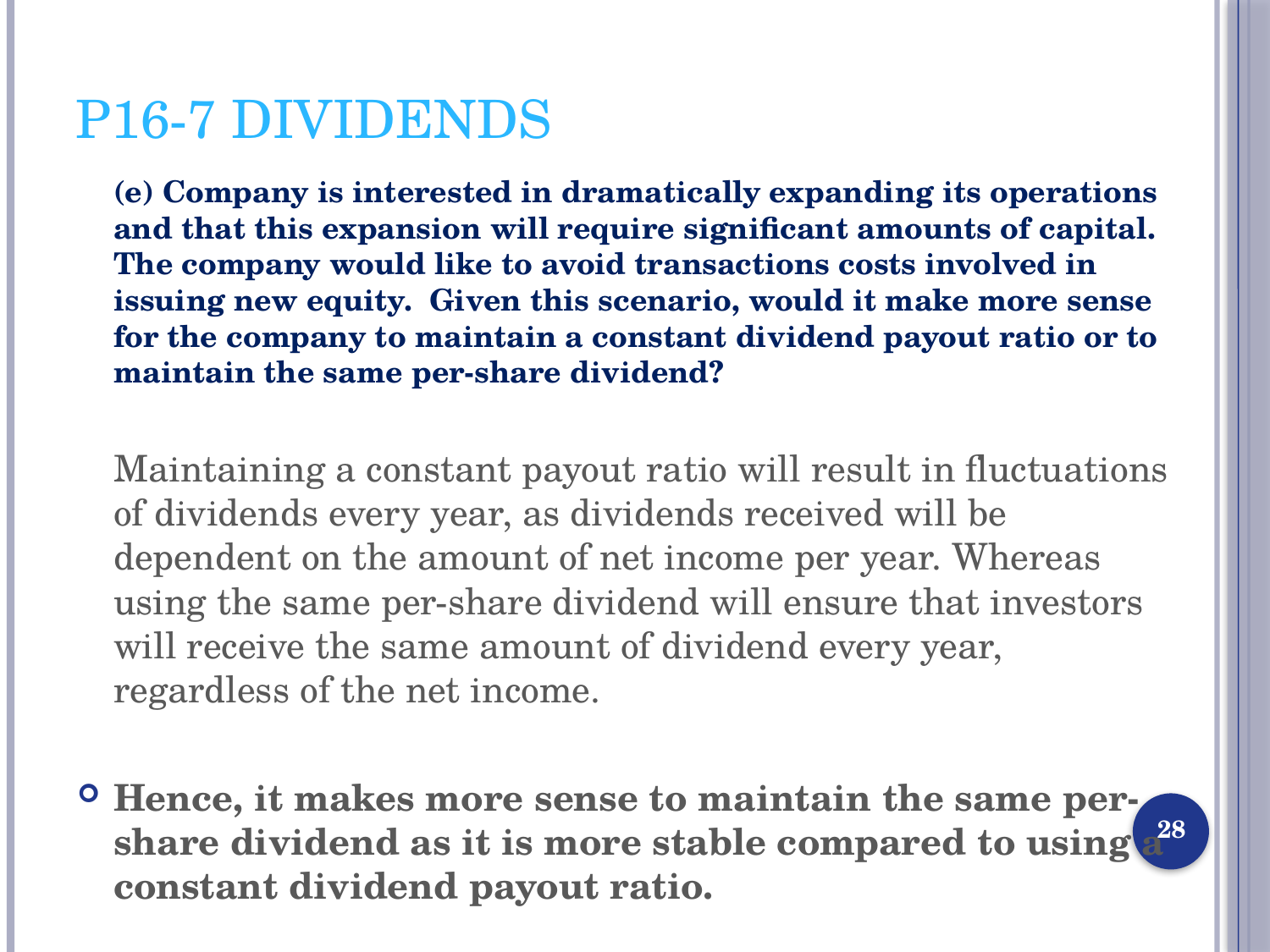

# P16-7 Dividends
	(e) Company is interested in dramatically expanding its operations and that this expansion will require significant amounts of capital.  The company would like to avoid transactions costs involved in issuing new equity.  Given this scenario, would it make more sense for the company to maintain a constant dividend payout ratio or to maintain the same per-share dividend?

	Maintaining a constant payout ratio will result in fluctuations of dividends every year, as dividends received will be dependent on the amount of net income per year. Whereas using the same per-share dividend will ensure that investors will receive the same amount of dividend every year, regardless of the net income.

Hence, it makes more sense to maintain the same per-share dividend as it is more stable compared to using a constant dividend payout ratio.
28